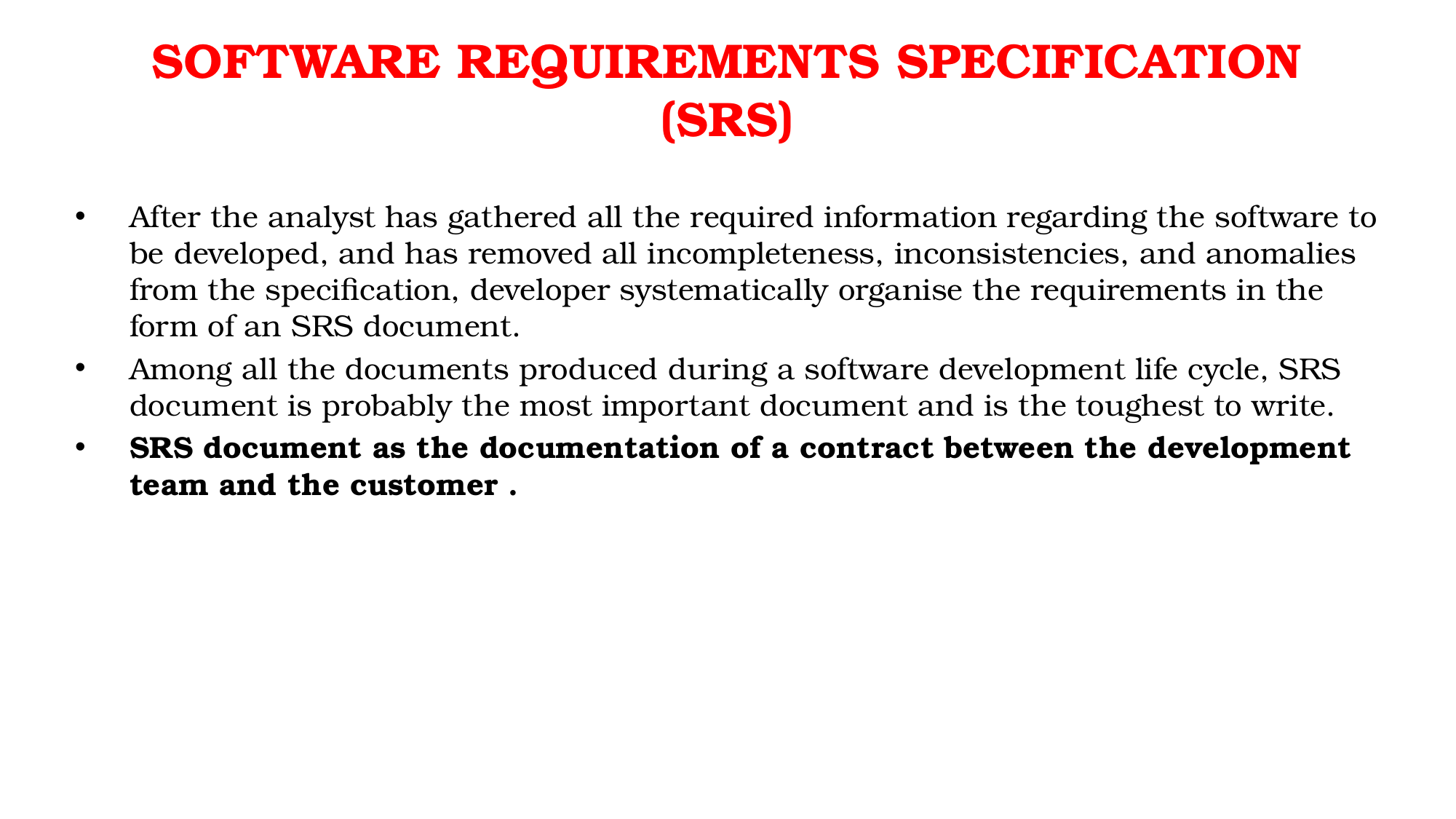

# SOFTWARE REQUIREMENTS SPECIFICATION (SRS)
After the analyst has gathered all the required information regarding the software to be developed, and has removed all incompleteness, inconsistencies, and anomalies from the specification, developer systematically organise the requirements in the form of an SRS document.
Among all the documents produced during a software development life cycle, SRS document is probably the most important document and is the toughest to write.
SRS document as the documentation of a contract between the development team and the customer .